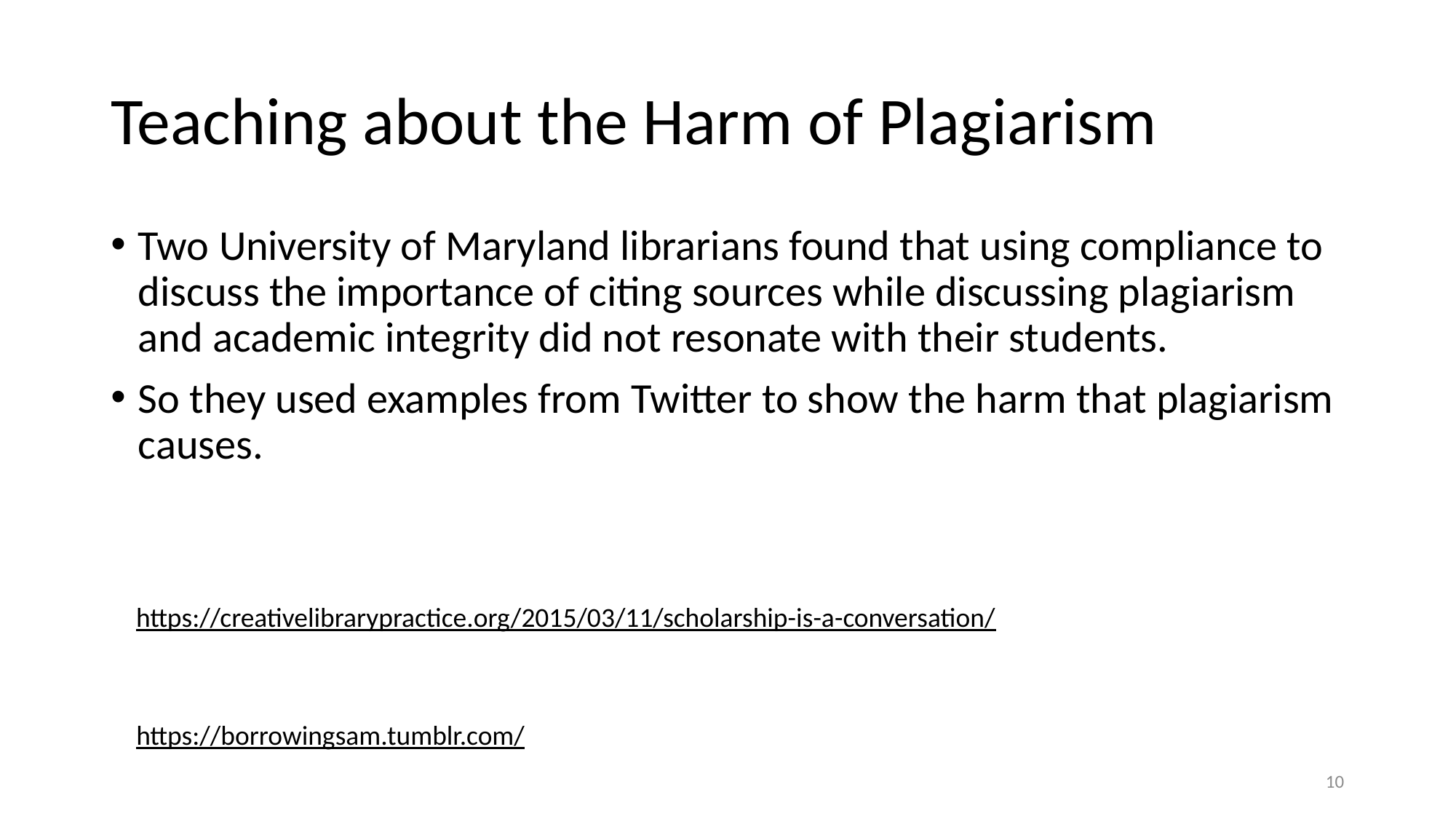

# Teaching about the Harm of Plagiarism
Two University of Maryland librarians found that using compliance to discuss the importance of citing sources while discussing plagiarism and academic integrity did not resonate with their students.
So they used examples from Twitter to show the harm that plagiarism causes.
https://creativelibrarypractice.org/2015/03/11/scholarship-is-a-conversation/
https://borrowingsam.tumblr.com/
10